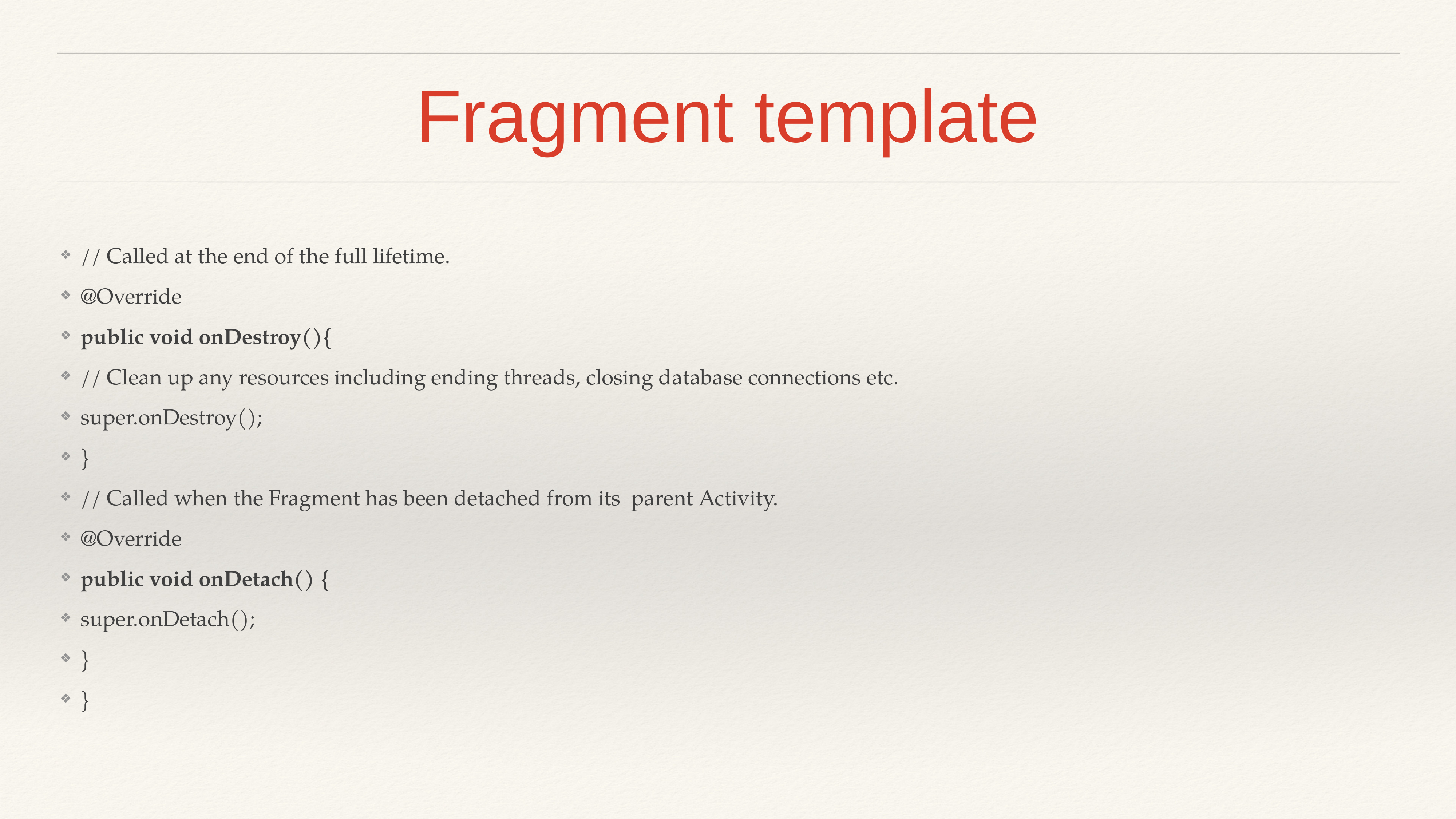

# Fragment template
// Called at the end of the full lifetime.
@Override
public void onDestroy(){
// Clean up any resources including ending threads, closing database connections etc.
super.onDestroy();
}
// Called when the Fragment has been detached from its  parent Activity.
@Override
public void onDetach() {
super.onDetach();
}
}